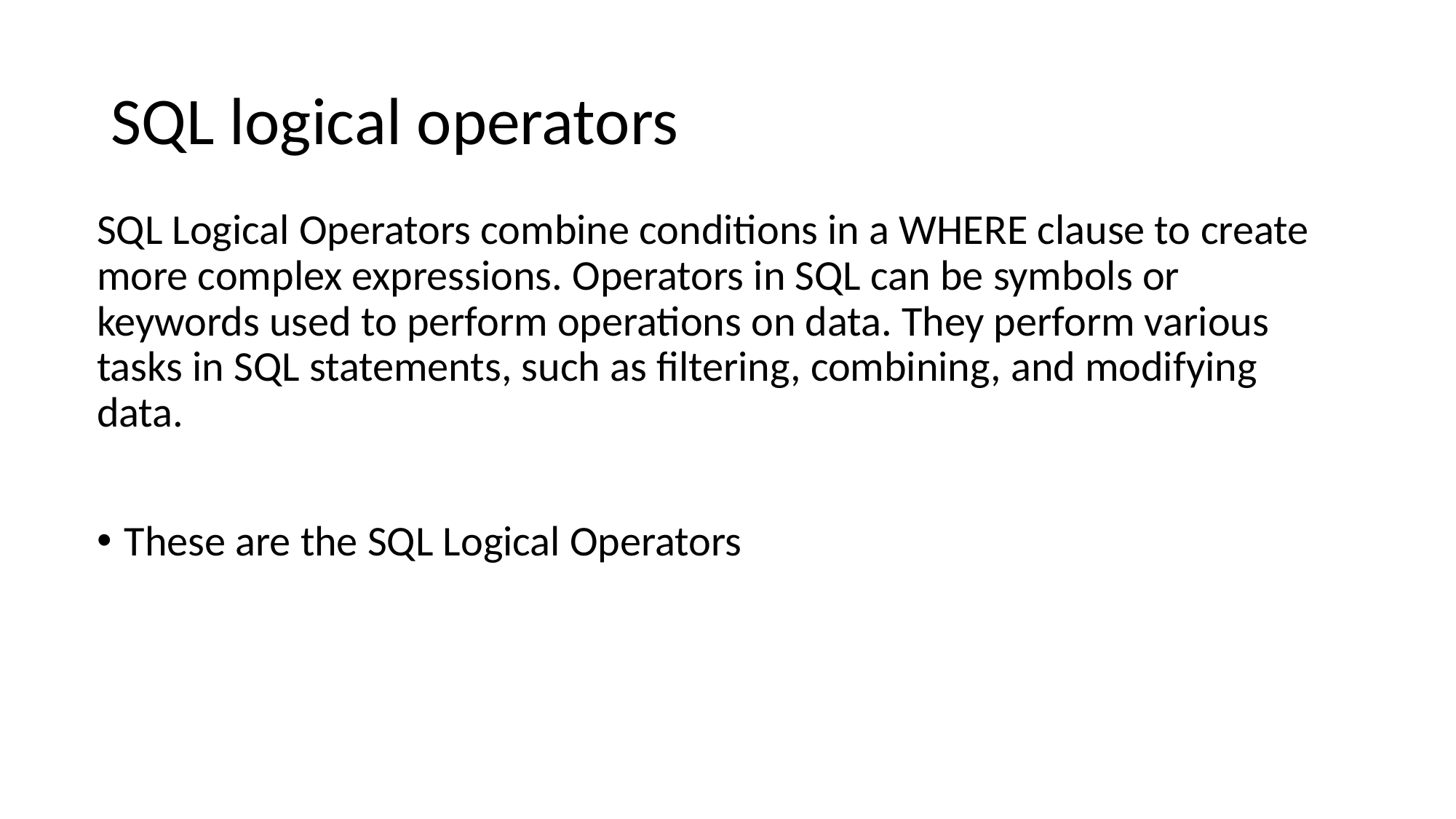

# SQL logical operators
SQL Logical Operators combine conditions in a WHERE clause to create more complex expressions. Operators in SQL can be symbols or keywords used to perform operations on data. They perform various tasks in SQL statements, such as filtering, combining, and modifying data.

These are the SQL Logical Operators